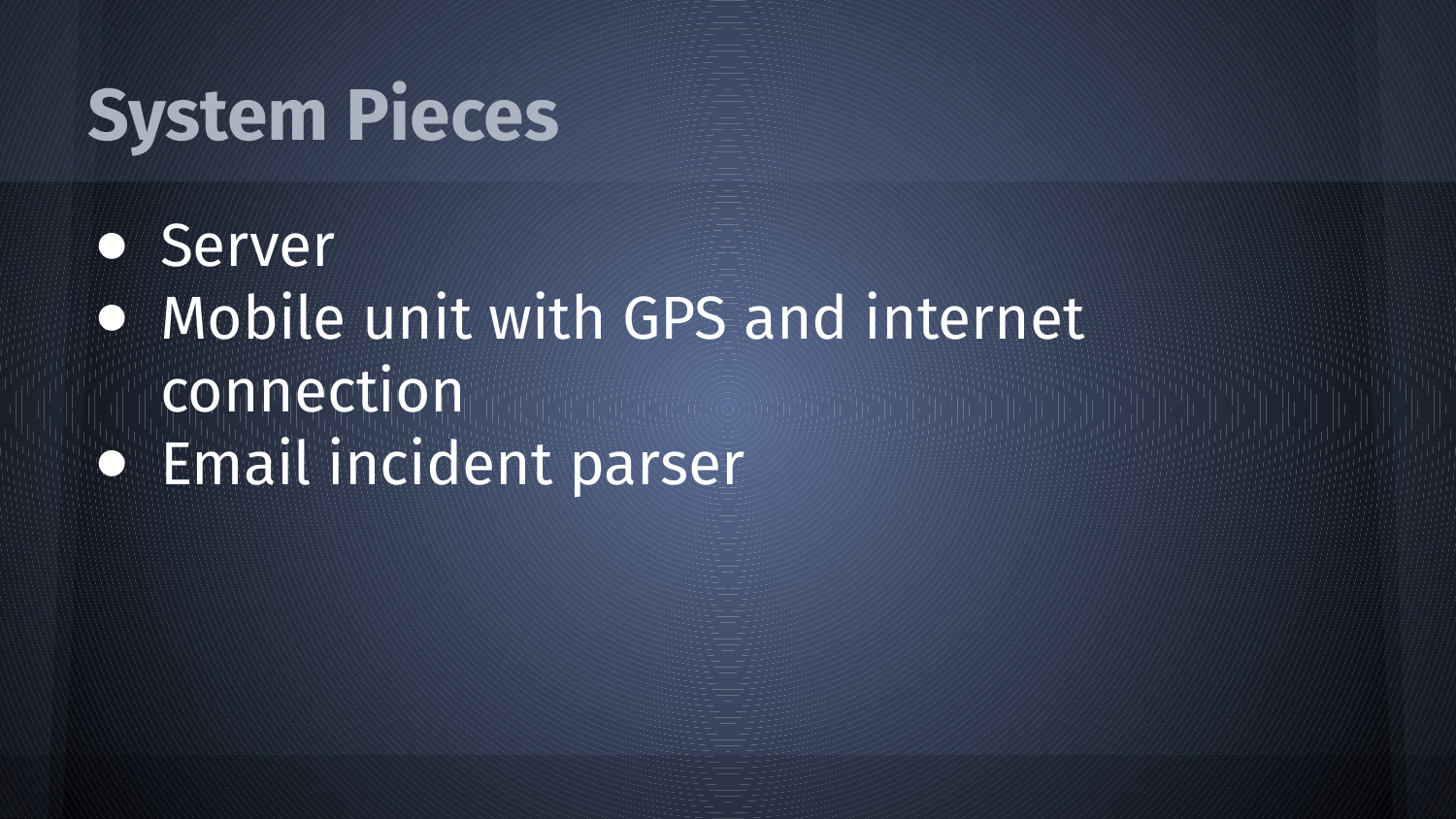

# System Pieces
Server
Mobile unit with GPS and internet connection
Email incident parser